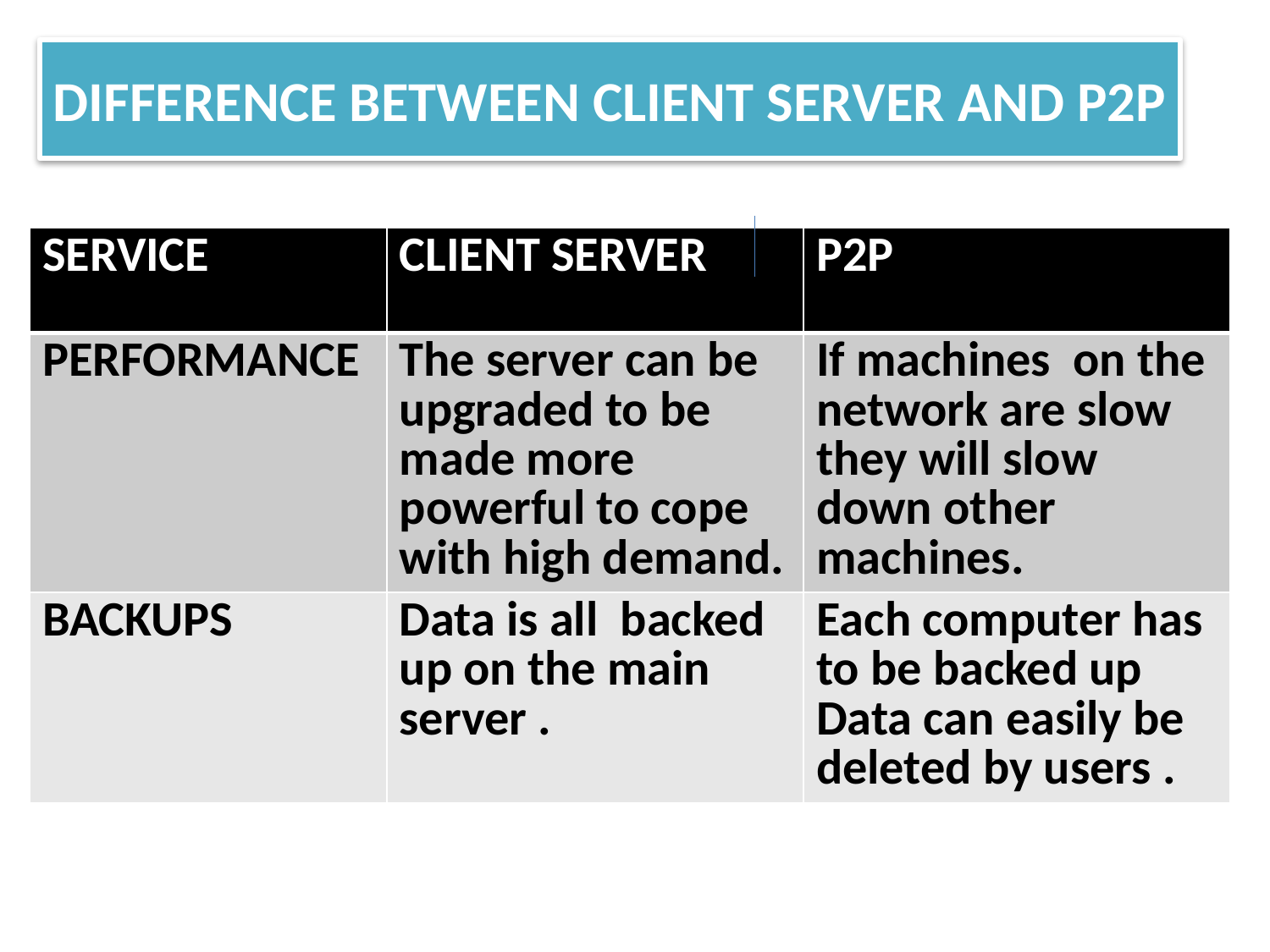

DIFFERENCE BETWEEN CLIENT SERVER AND P2P
| SERVICE | CLIENT SERVER | P2P |
| --- | --- | --- |
| PERFORMANCE | The server can be upgraded to be made more powerful to cope with high demand. | If machines on the network are slow they will slow down other machines. |
| BACKUPS | Data is all backed up on the main server . | Each computer has to be backed up Data can easily be deleted by users . |